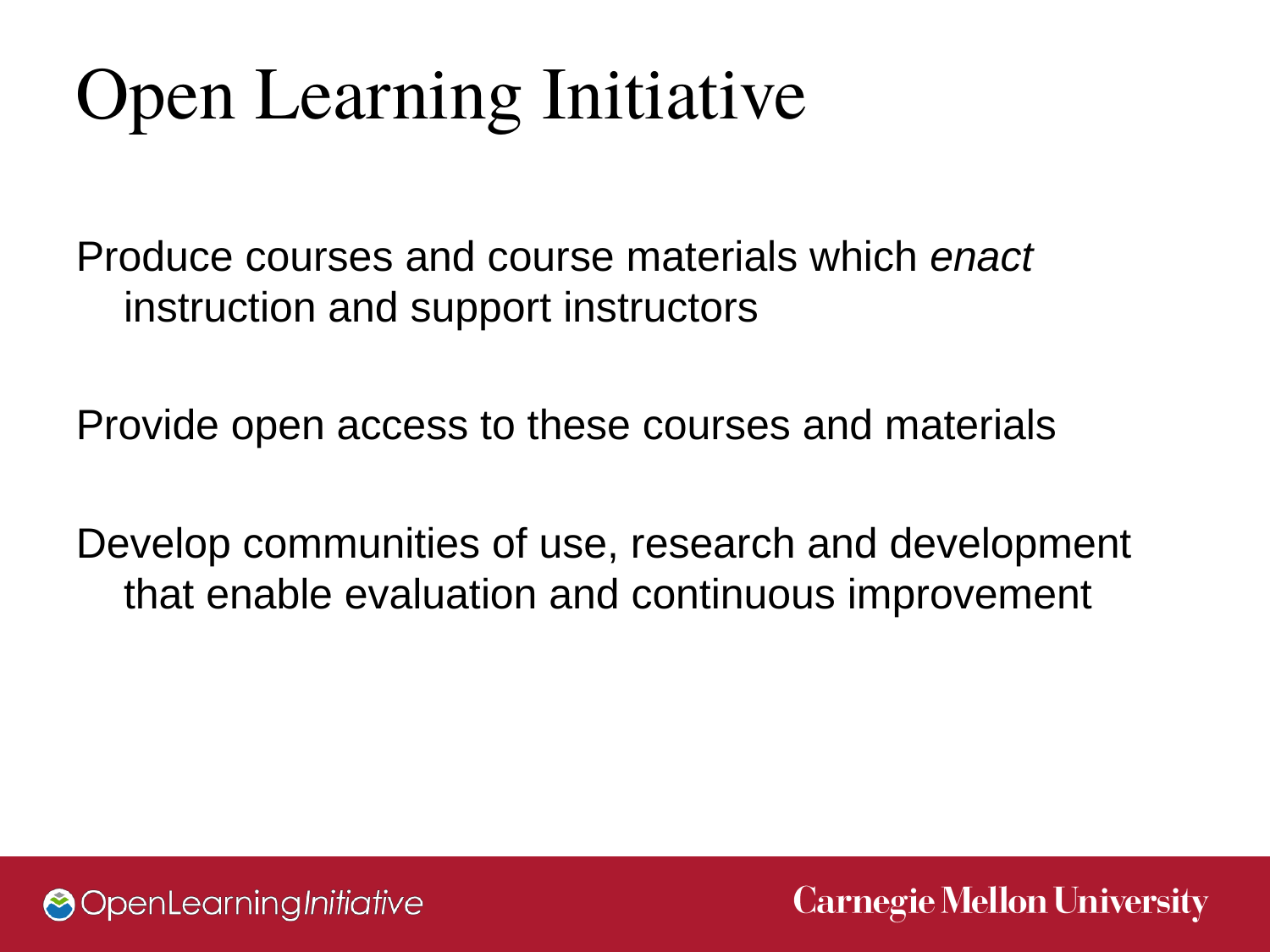

# Open Learning Initiative
Produce courses and course materials which enact instruction and support instructors

Provide open access to these courses and materials

Develop communities of use, research and development that enable evaluation and continuous improvement